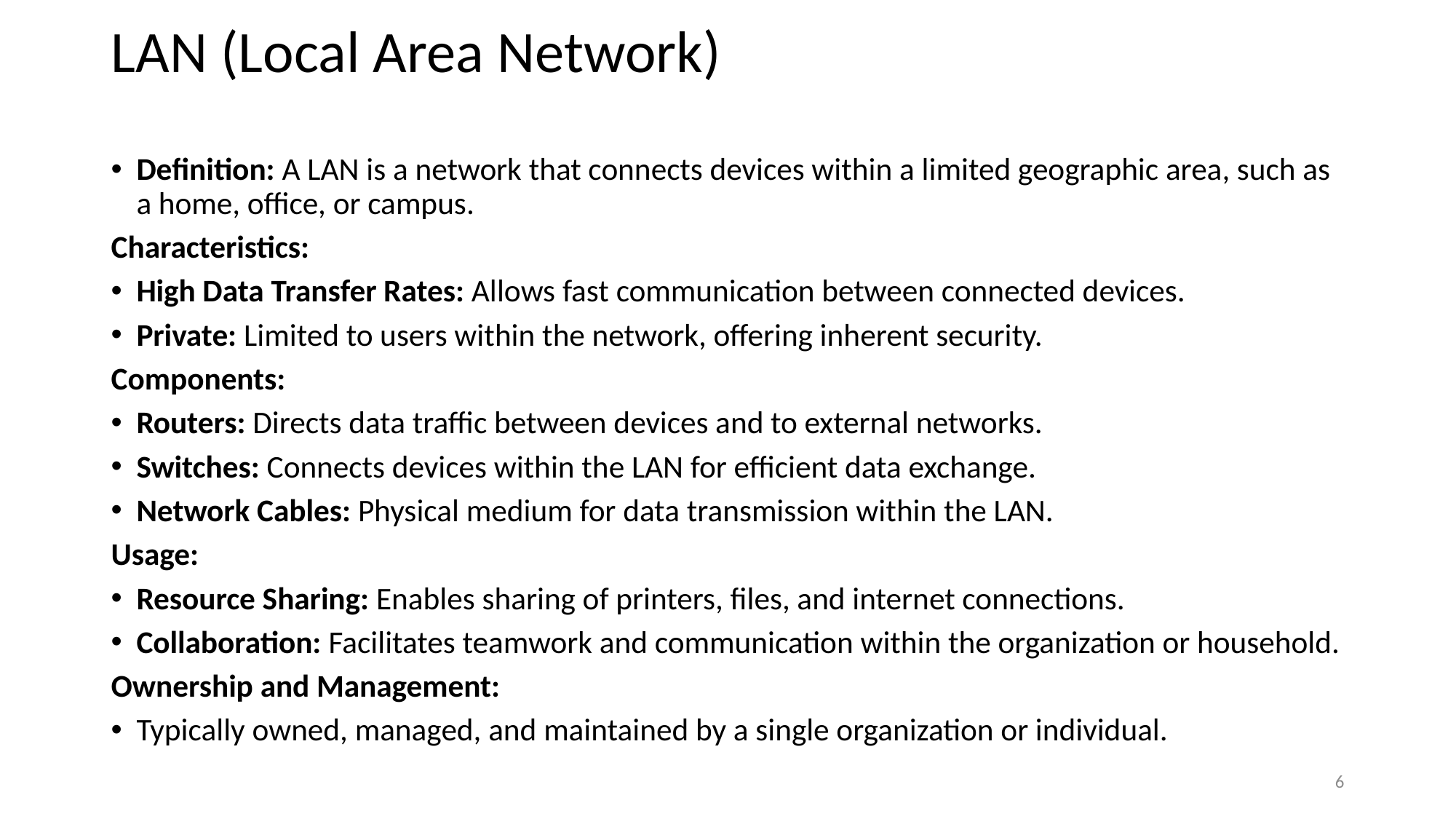

# LAN (Local Area Network)

Definition: A LAN is a network that connects devices within a limited geographic area, such as a home, office, or campus.
Characteristics:
High Data Transfer Rates: Allows fast communication between connected devices.
Private: Limited to users within the network, offering inherent security.
Components:
Routers: Directs data traffic between devices and to external networks.
Switches: Connects devices within the LAN for efficient data exchange.
Network Cables: Physical medium for data transmission within the LAN.
Usage:
Resource Sharing: Enables sharing of printers, files, and internet connections.
Collaboration: Facilitates teamwork and communication within the organization or household.
Ownership and Management:
Typically owned, managed, and maintained by a single organization or individual.

6